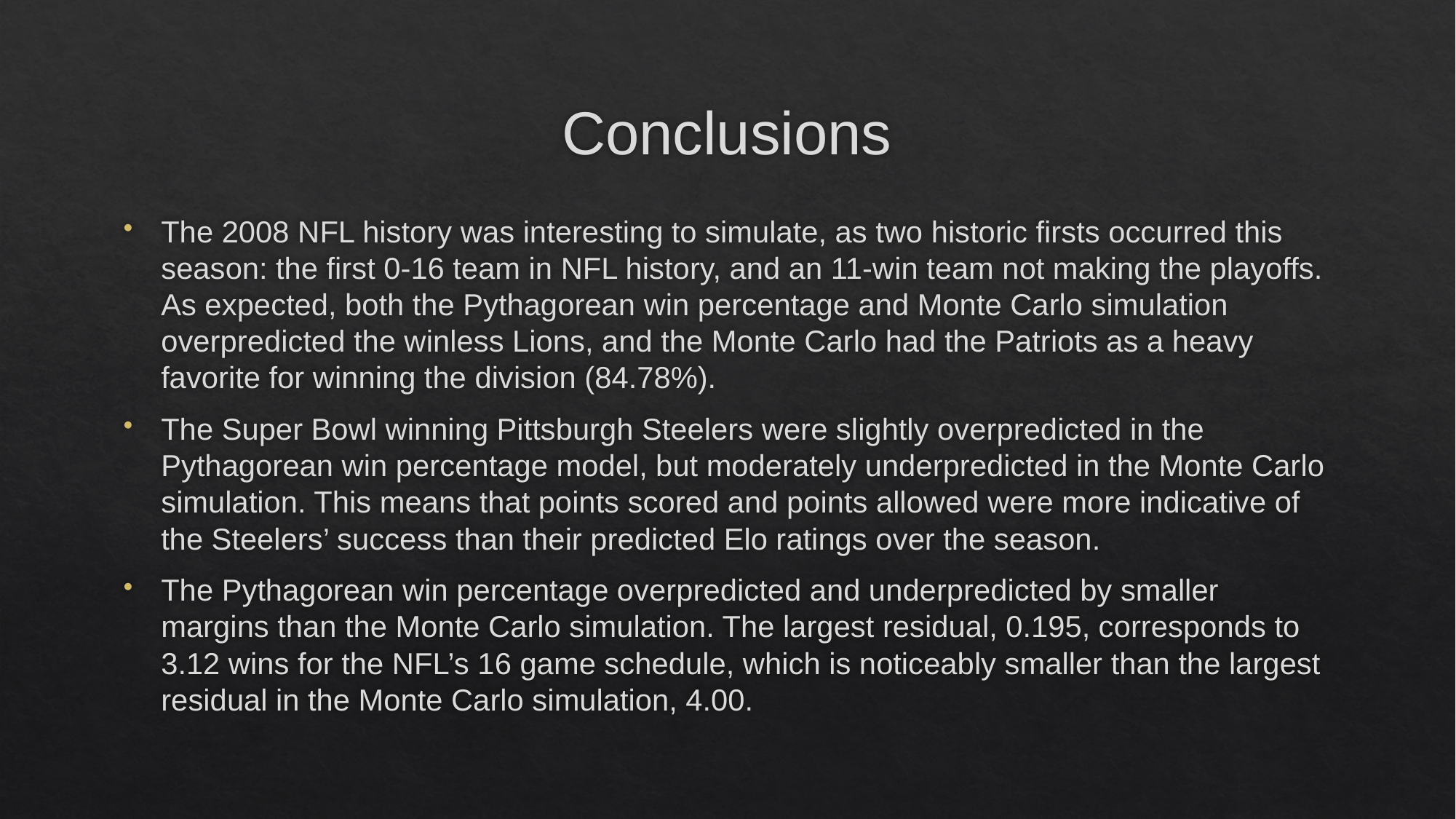

# Conclusions
The 2008 NFL history was interesting to simulate, as two historic firsts occurred this season: the first 0-16 team in NFL history, and an 11-win team not making the playoffs. As expected, both the Pythagorean win percentage and Monte Carlo simulation overpredicted the winless Lions, and the Monte Carlo had the Patriots as a heavy favorite for winning the division (84.78%).
The Super Bowl winning Pittsburgh Steelers were slightly overpredicted in the Pythagorean win percentage model, but moderately underpredicted in the Monte Carlo simulation. This means that points scored and points allowed were more indicative of the Steelers’ success than their predicted Elo ratings over the season.
The Pythagorean win percentage overpredicted and underpredicted by smaller margins than the Monte Carlo simulation. The largest residual, 0.195, corresponds to 3.12 wins for the NFL’s 16 game schedule, which is noticeably smaller than the largest residual in the Monte Carlo simulation, 4.00.